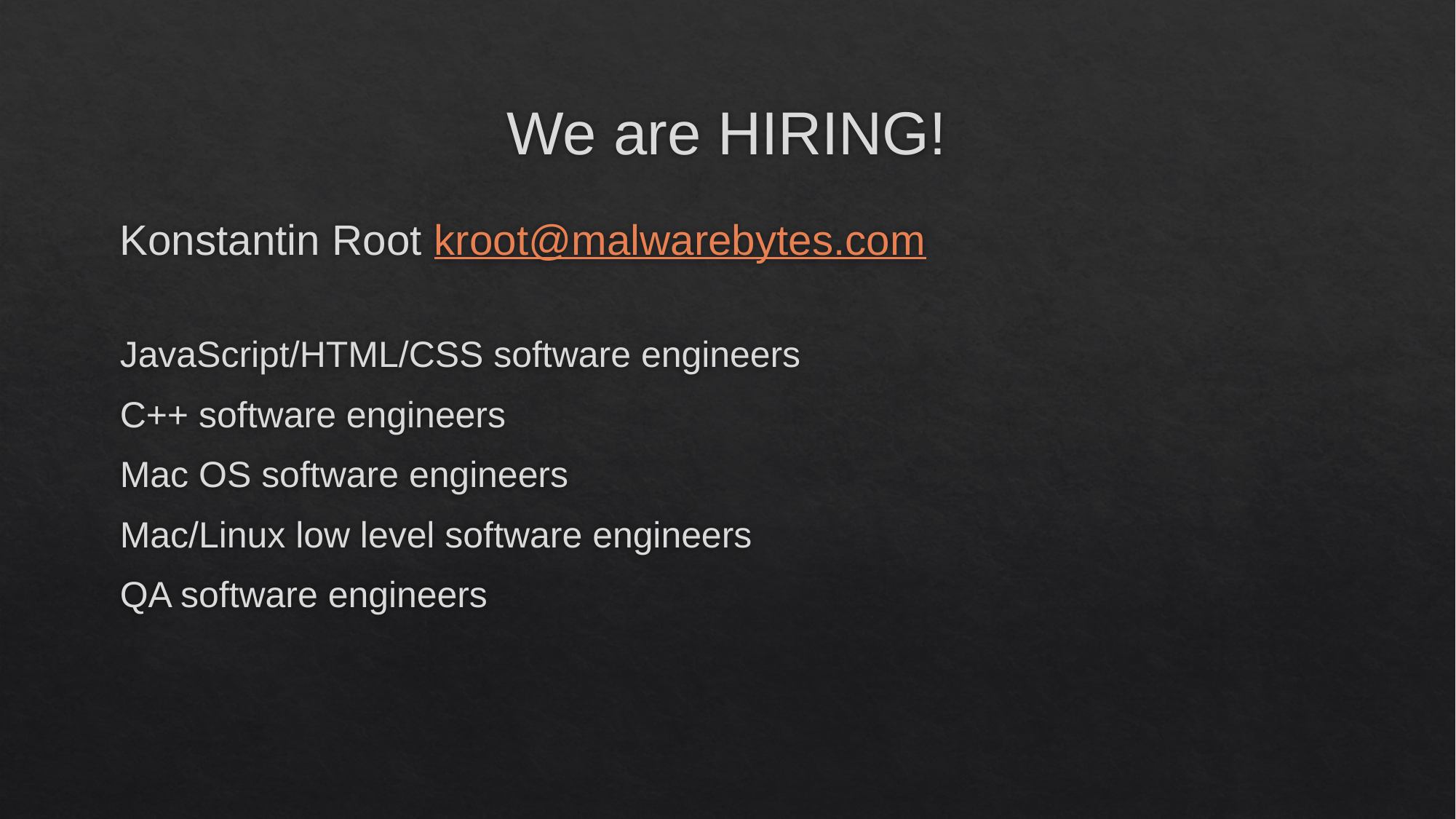

# We are HIRING!
Konstantin Root kroot@malwarebytes.com

JavaScript/HTML/CSS software engineers
C++ software engineers
Mac OS software engineers
Mac/Linux low level software engineers
QA software engineers